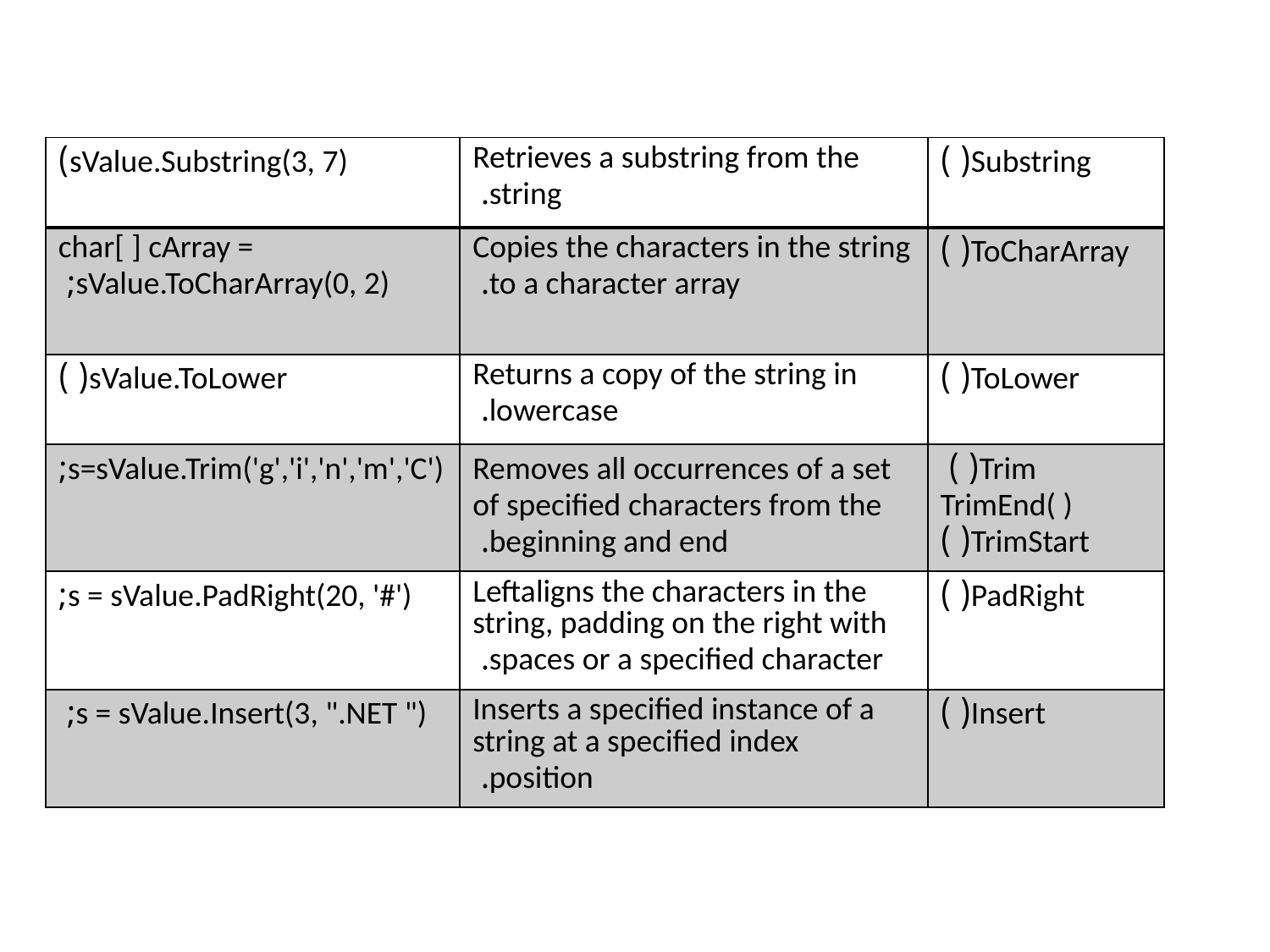

| sValue.Substring(3, 7)) | Retrieves a substring from the string. | Substring( ) |
| --- | --- | --- |
| char[ ] cArray = sValue.ToCharArray(0, 2); | Copies the characters in the string to a character array. | ToCharArray( ) |
| sValue.ToLower( ) | Returns a copy of the string in lowercase. | ToLower( ) |
| s=sValue.Trim('g','i','n','m','C'); | Removes all occurrences of a set of specified characters from the beginning and end. | Trim( ) TrimEnd( ) TrimStart( ) |
| s = sValue.PadRight(20, '#'); | Leftaligns the characters in the string, padding on the right with spaces or a specified character. | PadRight( ) |
| s = sValue.Insert(3, ".NET "); | Inserts a specified instance of a string at a specified index position. | Insert( ) |